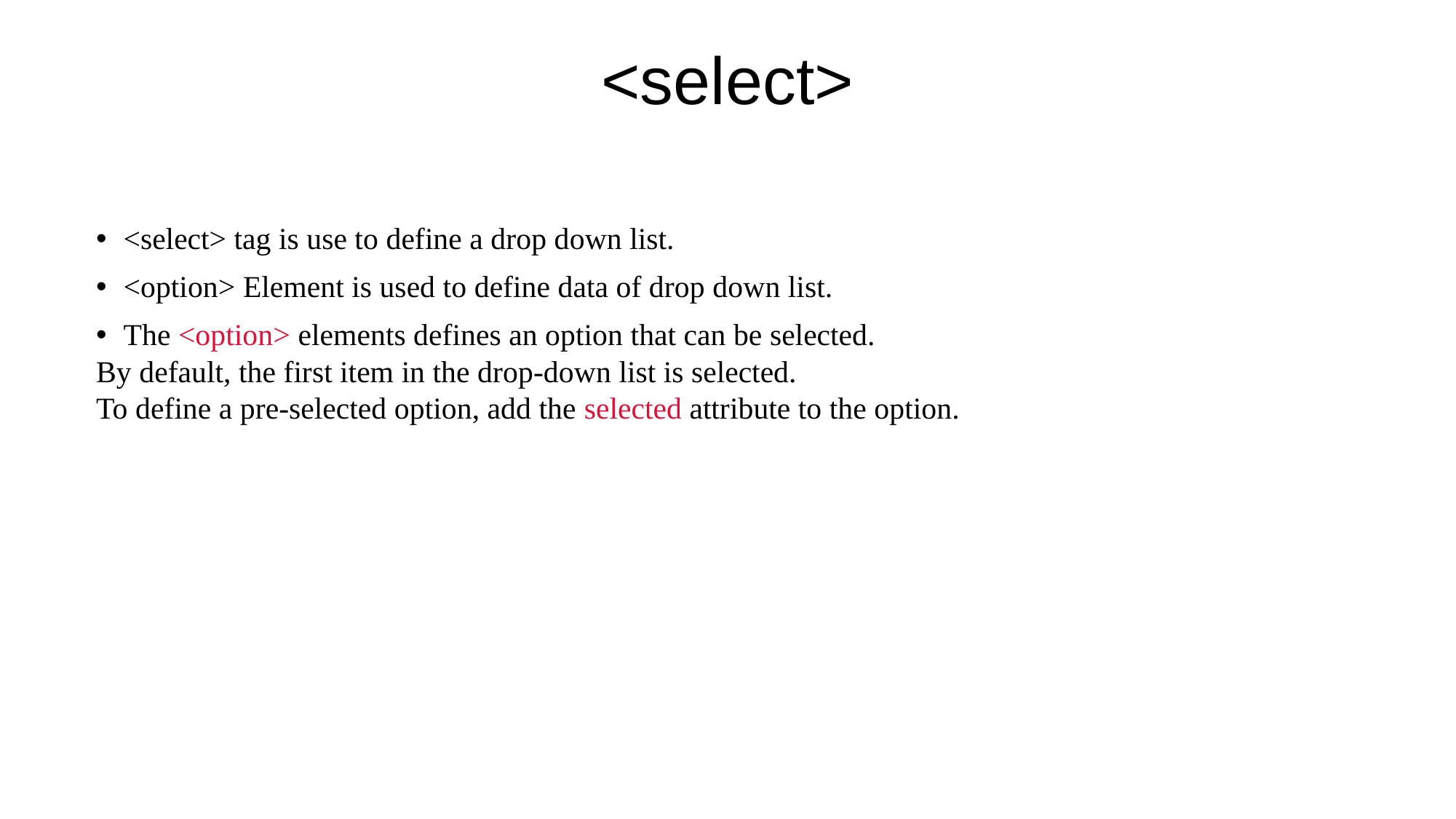

# <select>
<select> tag is use to define a drop down list.
<option> Element is used to define data of drop down list.
The <option> elements defines an option that can be selected.
By default, the first item in the drop-down list is selected.
To define a pre-selected option, add the selected attribute to the option.